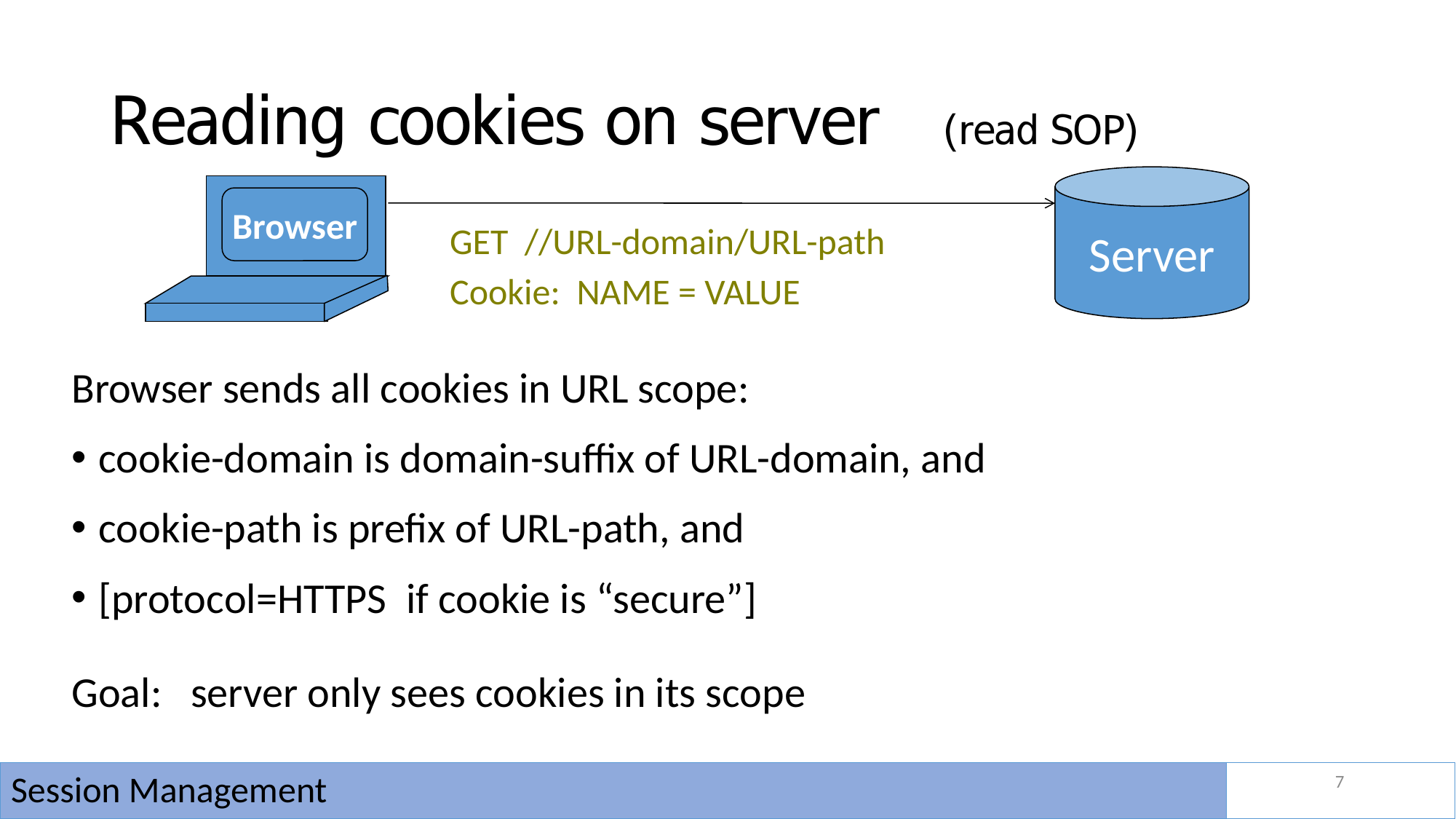

# Reading cookies on server   (read SOP)
Server

Browser

GET  //URL-domain/URL-path
Cookie:  NAME = VALUE
Browser sends all cookies in URL scope:
cookie-domain is domain-suffix of URL-domain, and
cookie-path is prefix of URL-path, and
[protocol=HTTPS  if cookie is “secure”]
Goal:   server only sees cookies in its scope

7
Session Management